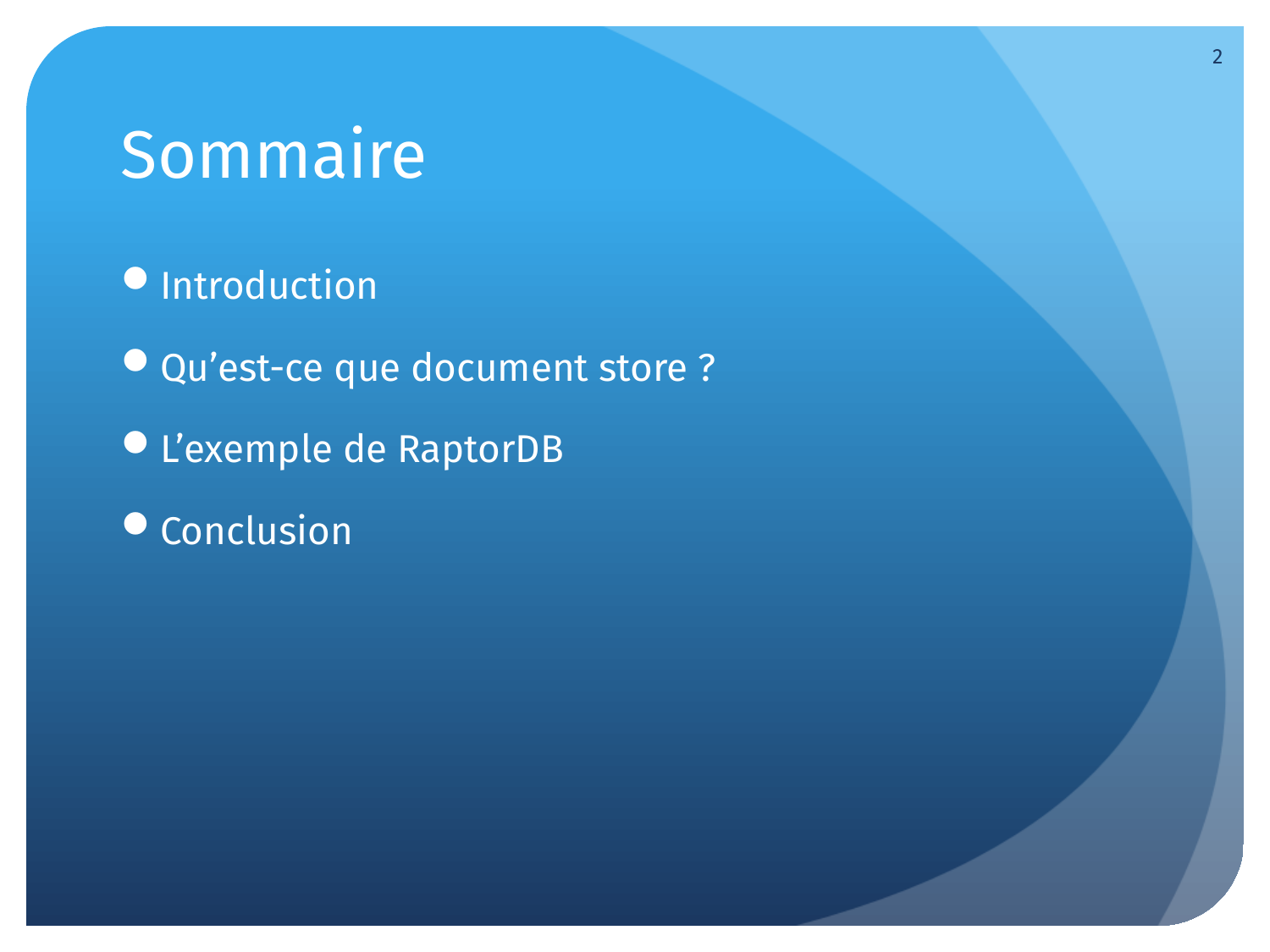

2
# Sommaire
Introduction
Qu’est-ce que document store ?
L’exemple de RaptorDB
Conclusion